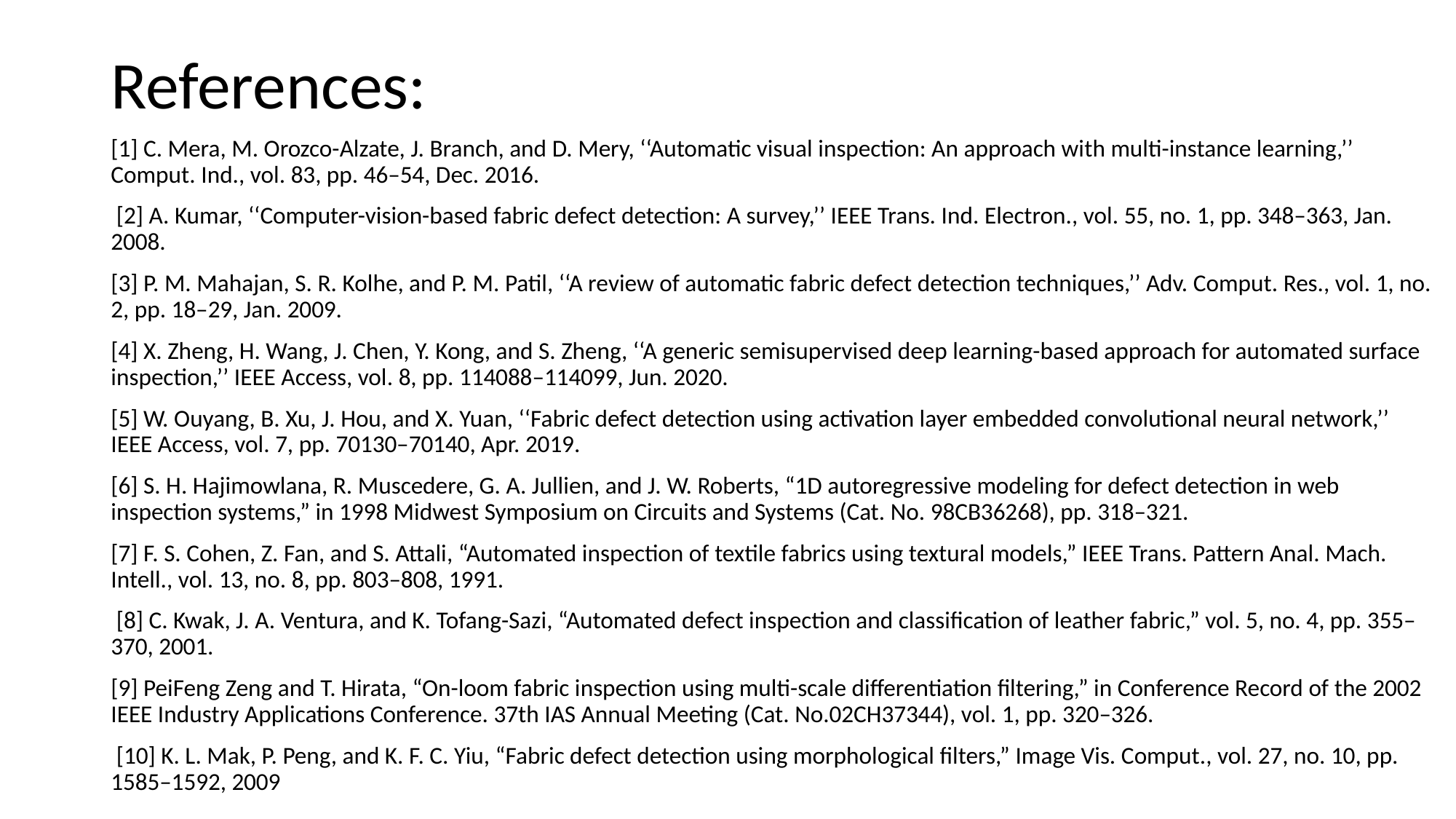

# References:
[1] C. Mera, M. Orozco-Alzate, J. Branch, and D. Mery, ‘‘Automatic visual inspection: An approach with multi-instance learning,’’ Comput. Ind., vol. 83, pp. 46–54, Dec. 2016.
 [2] A. Kumar, ‘‘Computer-vision-based fabric defect detection: A survey,’’ IEEE Trans. Ind. Electron., vol. 55, no. 1, pp. 348–363, Jan. 2008.
[3] P. M. Mahajan, S. R. Kolhe, and P. M. Patil, ‘‘A review of automatic fabric defect detection techniques,’’ Adv. Comput. Res., vol. 1, no. 2, pp. 18–29, Jan. 2009.
[4] X. Zheng, H. Wang, J. Chen, Y. Kong, and S. Zheng, ‘‘A generic semisupervised deep learning-based approach for automated surface inspection,’’ IEEE Access, vol. 8, pp. 114088–114099, Jun. 2020.
[5] W. Ouyang, B. Xu, J. Hou, and X. Yuan, ‘‘Fabric defect detection using activation layer embedded convolutional neural network,’’ IEEE Access, vol. 7, pp. 70130–70140, Apr. 2019.
[6] S. H. Hajimowlana, R. Muscedere, G. A. Jullien, and J. W. Roberts, “1D autoregressive modeling for defect detection in web inspection systems,” in 1998 Midwest Symposium on Circuits and Systems (Cat. No. 98CB36268), pp. 318–321.
[7] F. S. Cohen, Z. Fan, and S. Attali, “Automated inspection of textile fabrics using textural models,” IEEE Trans. Pattern Anal. Mach. Intell., vol. 13, no. 8, pp. 803–808, 1991.
 [8] C. Kwak, J. A. Ventura, and K. Tofang-Sazi, “Automated defect inspection and classification of leather fabric,” vol. 5, no. 4, pp. 355–370, 2001.
[9] PeiFeng Zeng and T. Hirata, “On-loom fabric inspection using multi-scale differentiation filtering,” in Conference Record of the 2002 IEEE Industry Applications Conference. 37th IAS Annual Meeting (Cat. No.02CH37344), vol. 1, pp. 320–326.
 [10] K. L. Mak, P. Peng, and K. F. C. Yiu, “Fabric defect detection using morphological filters,” Image Vis. Comput., vol. 27, no. 10, pp. 1585–1592, 2009